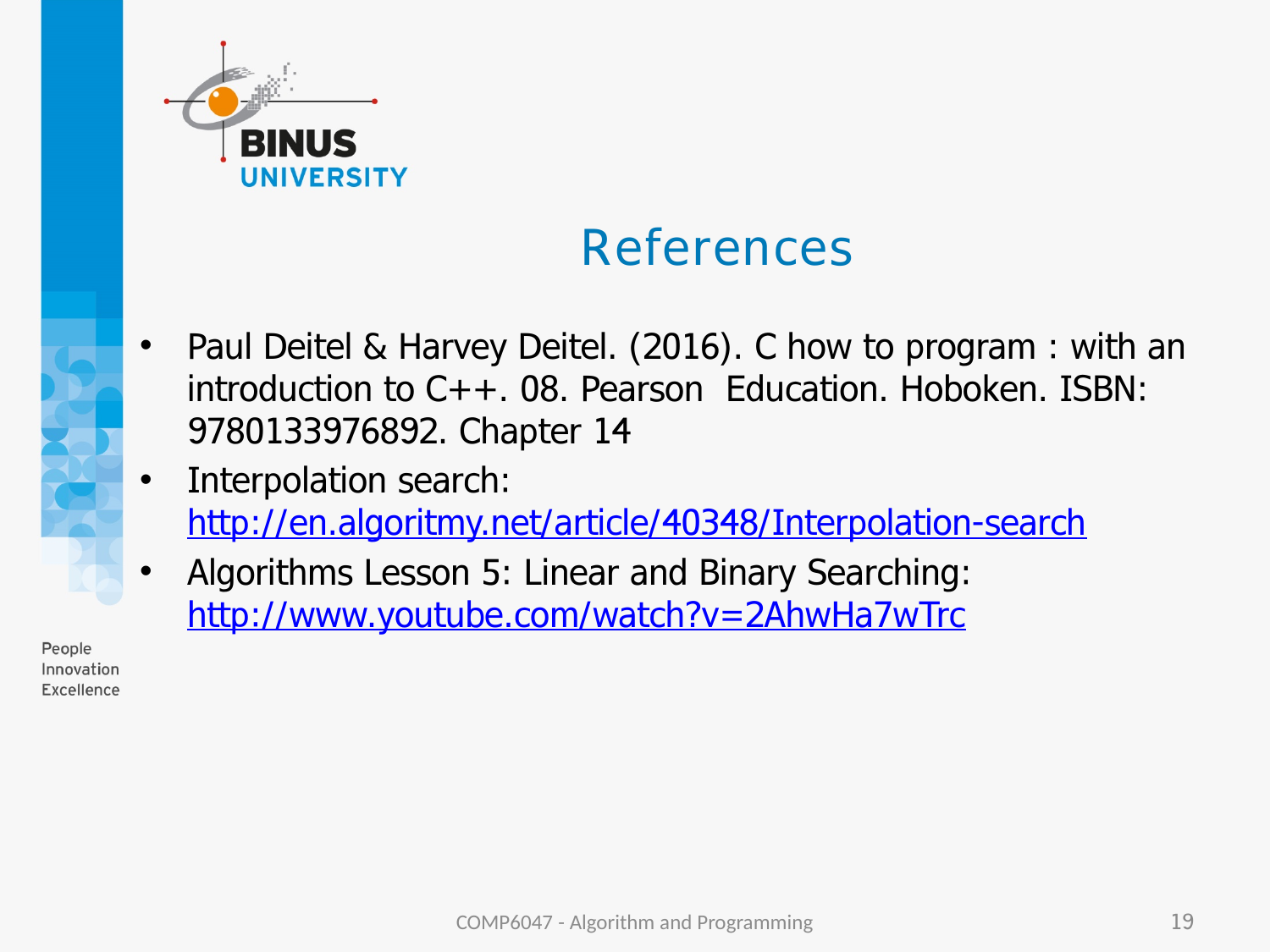

# References
Paul Deitel & Harvey Deitel. (2016). C how to program : with an introduction to C++. 08. Pearson  Education. Hoboken. ISBN: 9780133976892. Chapter 14
Interpolation search: http://en.algoritmy.net/article/40348/Interpolation-search
Algorithms Lesson 5: Linear and Binary Searching: http://www.youtube.com/watch?v=2AhwHa7wTrc

COMP6047 - Algorithm and Programming
19